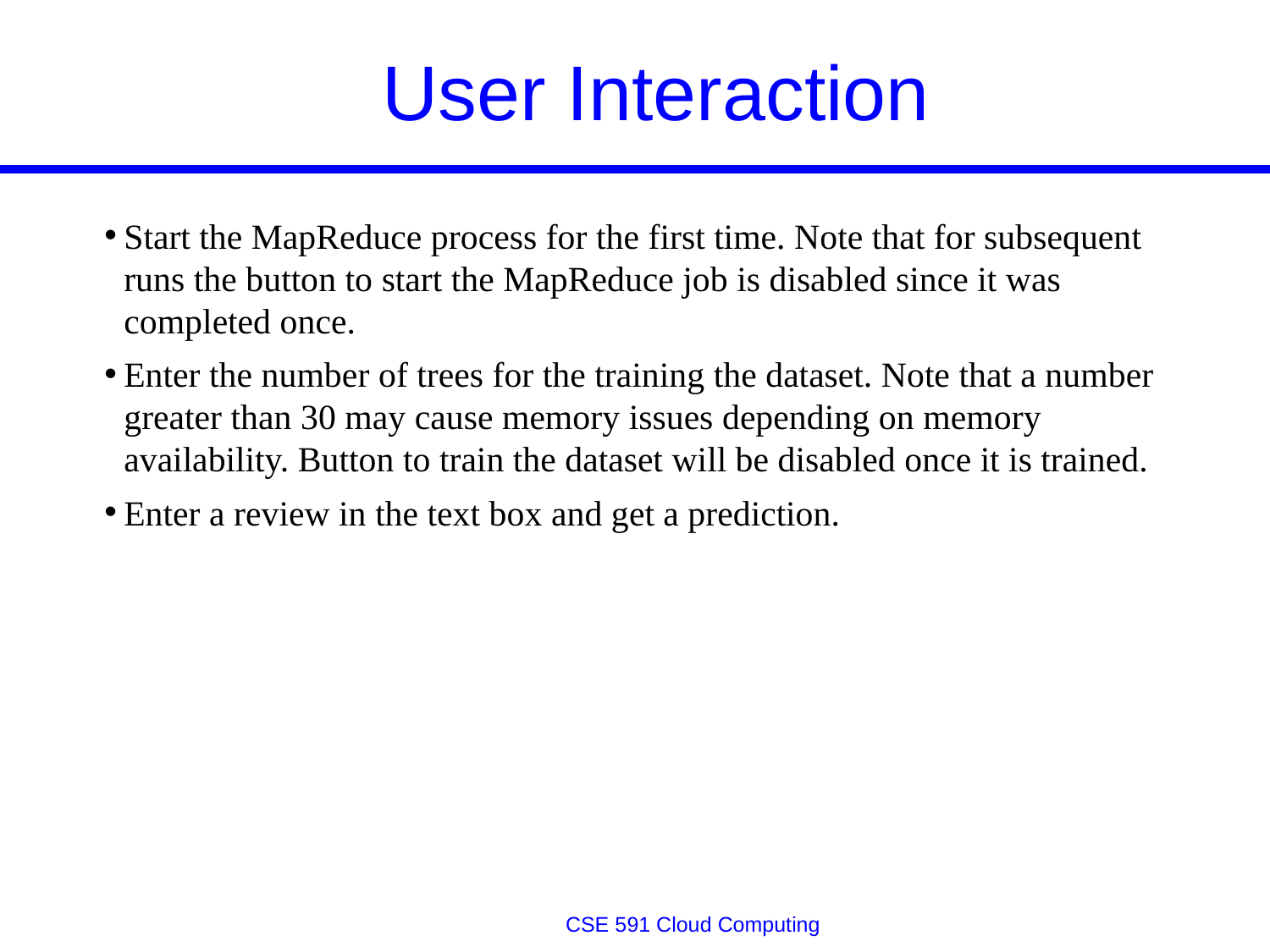

# User Interaction
Start the MapReduce process for the first time. Note that for subsequent runs the button to start the MapReduce job is disabled since it was completed once.
Enter the number of trees for the training the dataset. Note that a number greater than 30 may cause memory issues depending on memory availability. Button to train the dataset will be disabled once it is trained.
Enter a review in the text box and get a prediction.